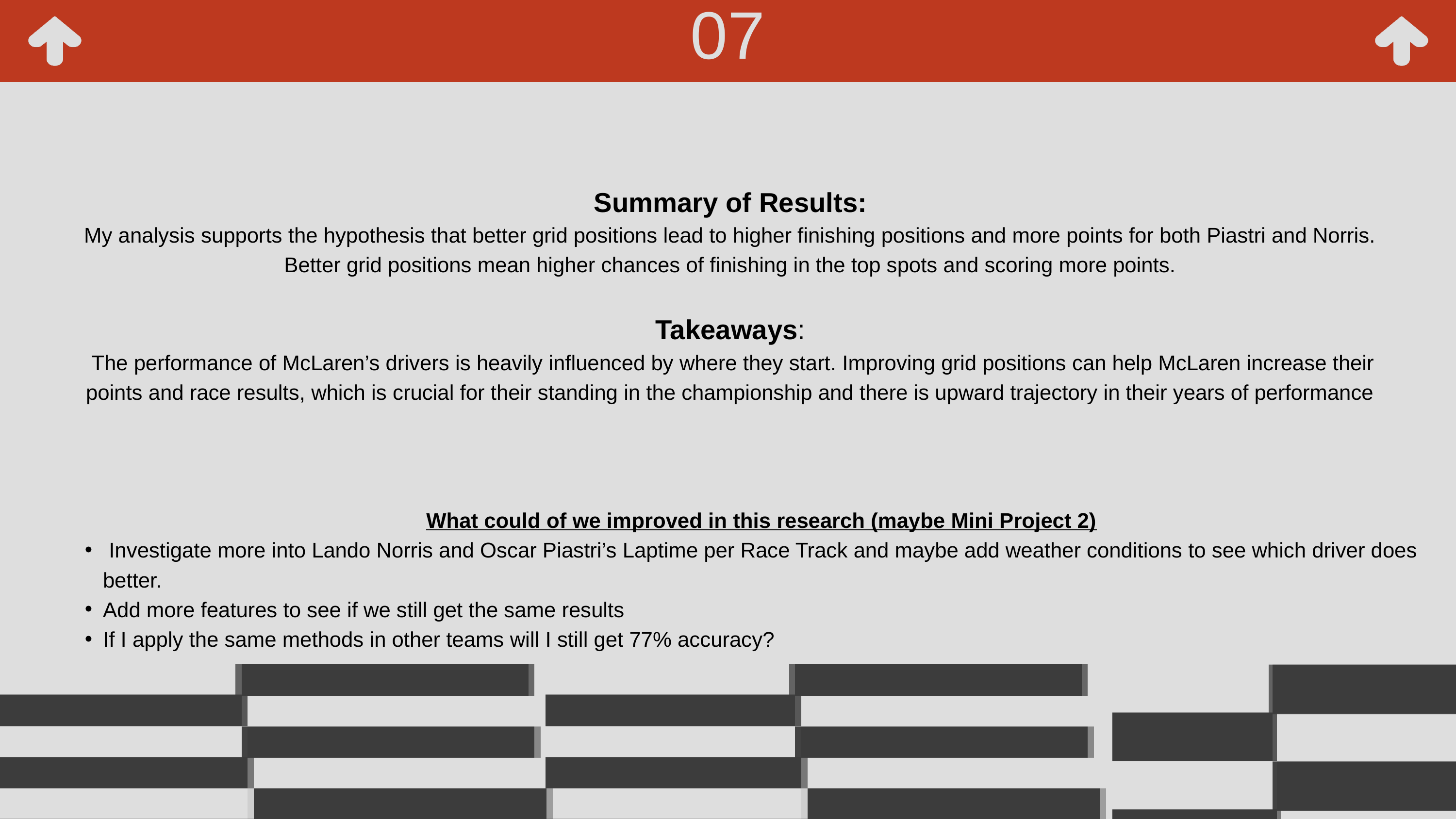

07

Summary of Results:
My analysis supports the hypothesis that better grid positions lead to higher finishing positions and more points for both Piastri and Norris.
Better grid positions mean higher chances of finishing in the top spots and scoring more points.

Takeaways:
 The performance of McLaren’s drivers is heavily influenced by where they start. Improving grid positions can help McLaren increase their points and race results, which is crucial for their standing in the championship and there is upward trajectory in their years of performance

What could of we improved in this research (maybe Mini Project 2)
 Investigate more into Lando Norris and Oscar Piastri’s Laptime per Race Track and maybe add weather conditions to see which driver does better.
Add more features to see if we still get the same results
If I apply the same methods in other teams will I still get 77% accuracy?